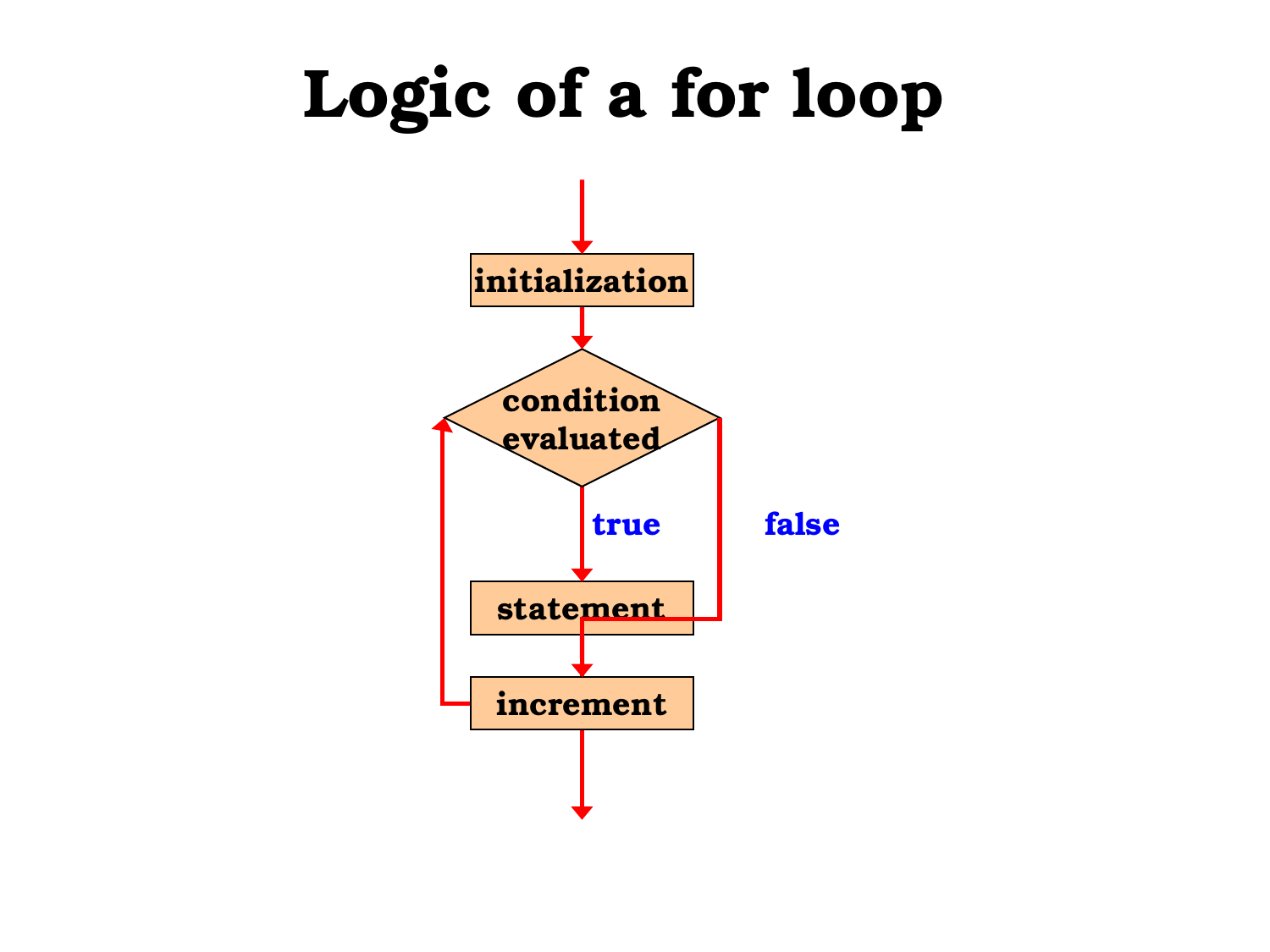

# Logic of a for loop
initialization

condition
evaluated
false
true
statement

increment